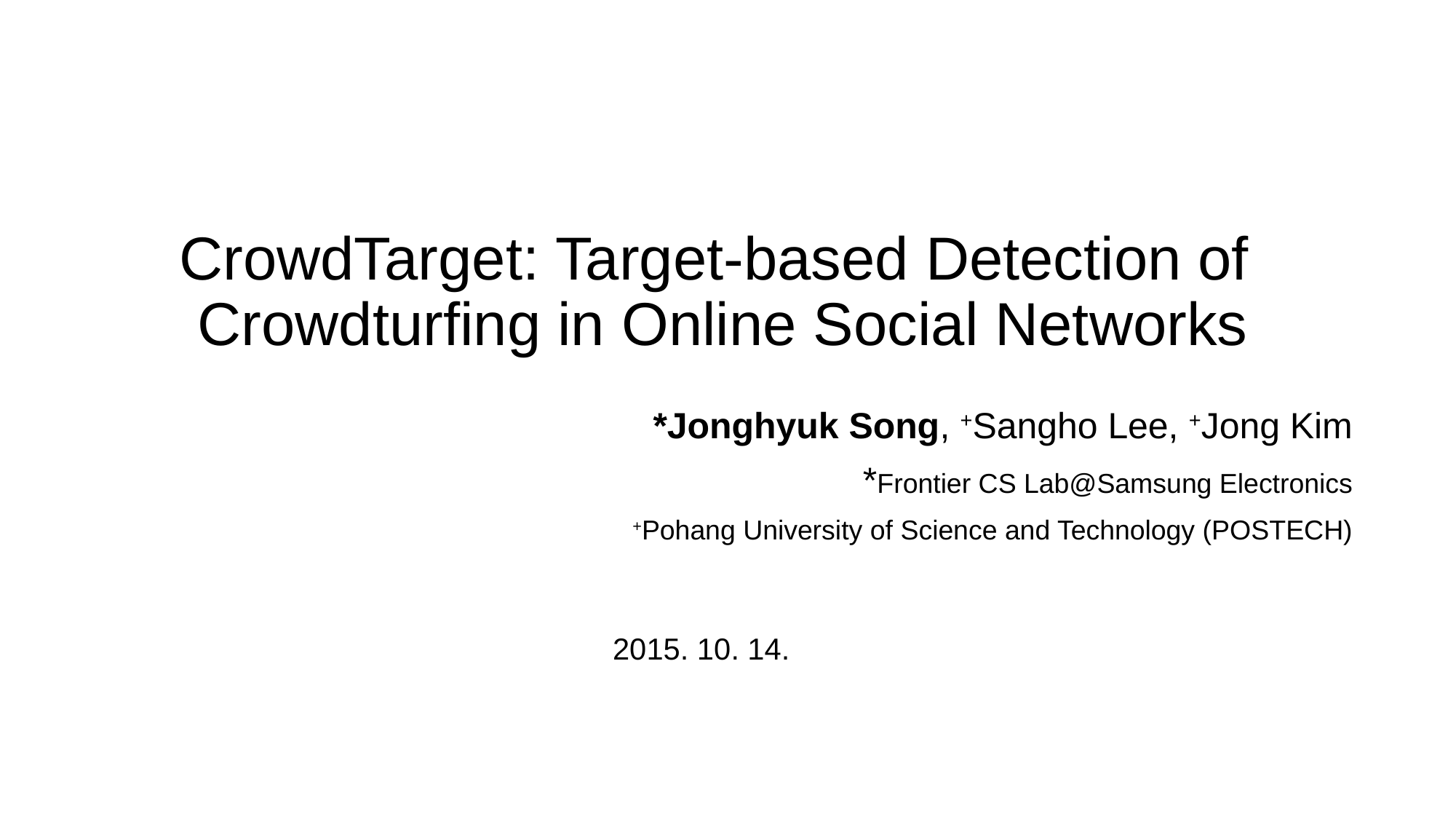

# CrowdTarget: Target-based Detection of Crowdturfing in Online Social Networks
*Jonghyuk Song, +Sangho Lee, +Jong Kim
*Frontier CS Lab@Samsung Electronics
+Pohang University of Science and Technology (POSTECH)
2015. 10. 14.